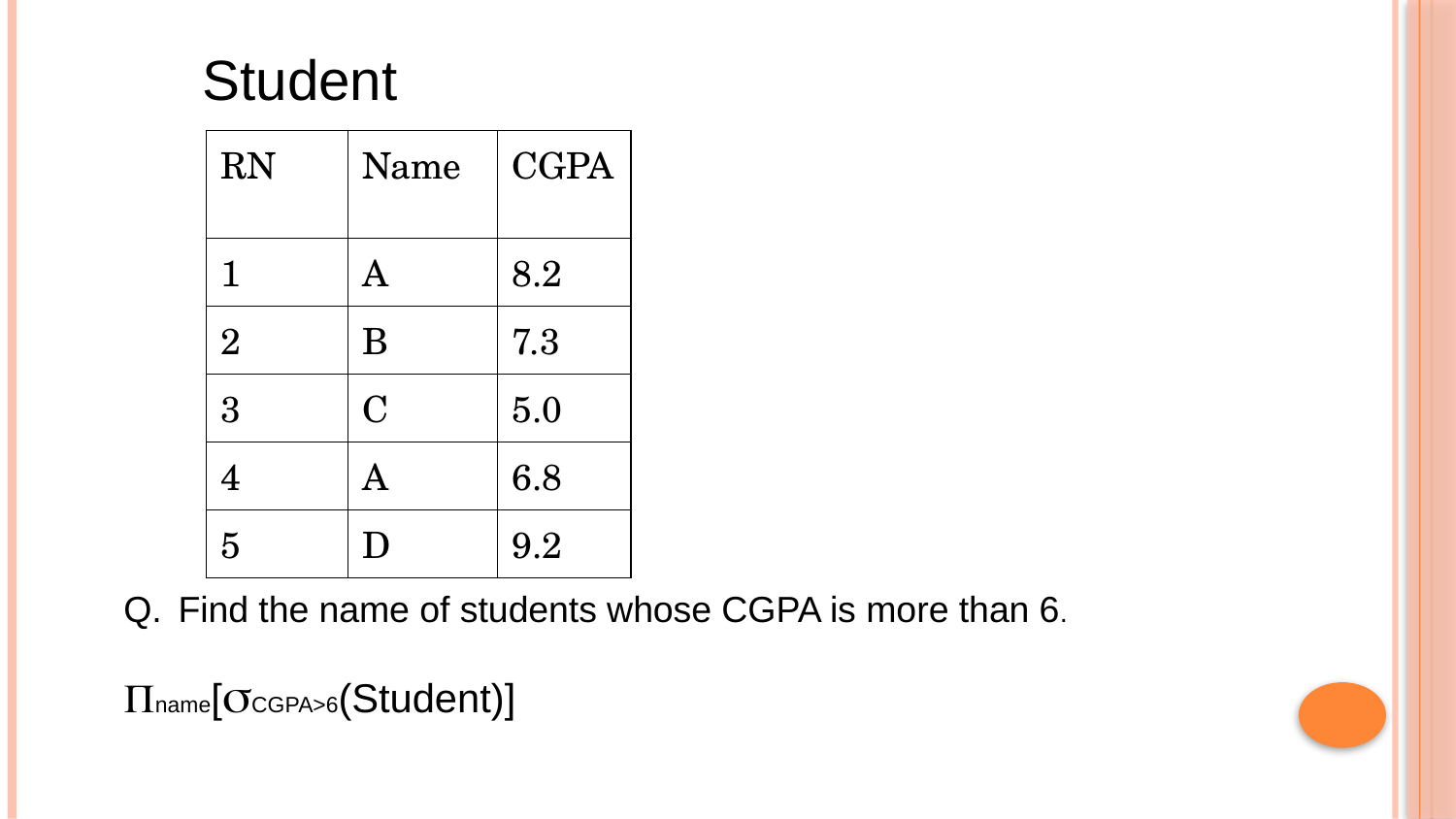

Student
| RN | Name | CGPA |
| --- | --- | --- |
| 1 | A | 8.2 |
| 2 | B | 7.3 |
| 3 | C | 5.0 |
| 4 | A | 6.8 |
| 5 | D | 9.2 |
Find the name of students whose CGPA is more than 6.

Πname[σCGPA>6(Student)]